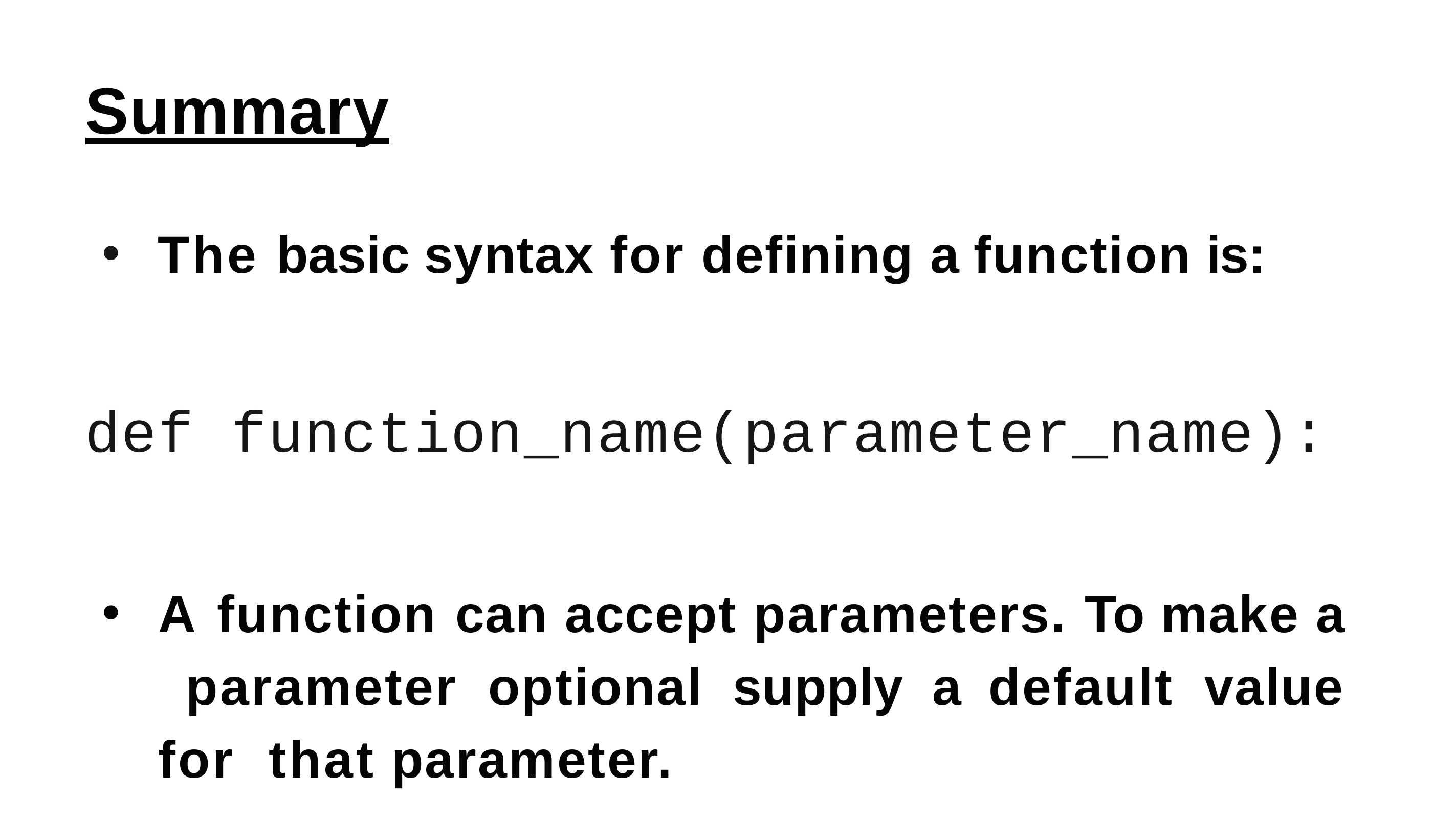

# Summary
The basic syntax for defining a function is:

def function_name(parameter_name):

A function can accept parameters. To make a  parameter optional supply a default value for  that parameter.